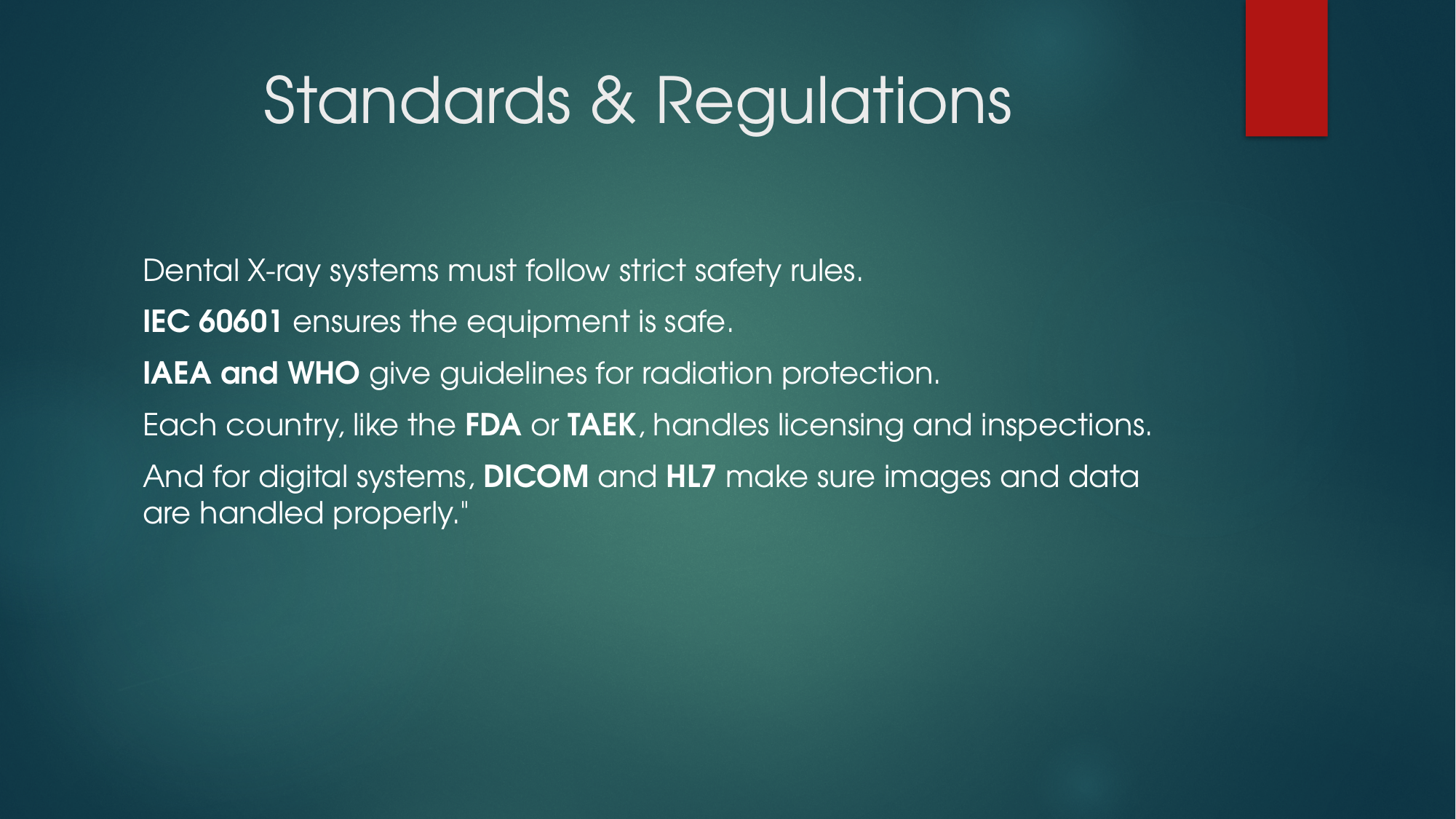

# Standards & Regulations
Dental X-ray systems must follow strict safety rules.
IEC 60601 ensures the equipment is safe.
IAEA and WHO give guidelines for radiation protection.
Each country, like the FDA or TAEK, handles licensing and inspections.
And for digital systems, DICOM and HL7 make sure images and data are handled properly."